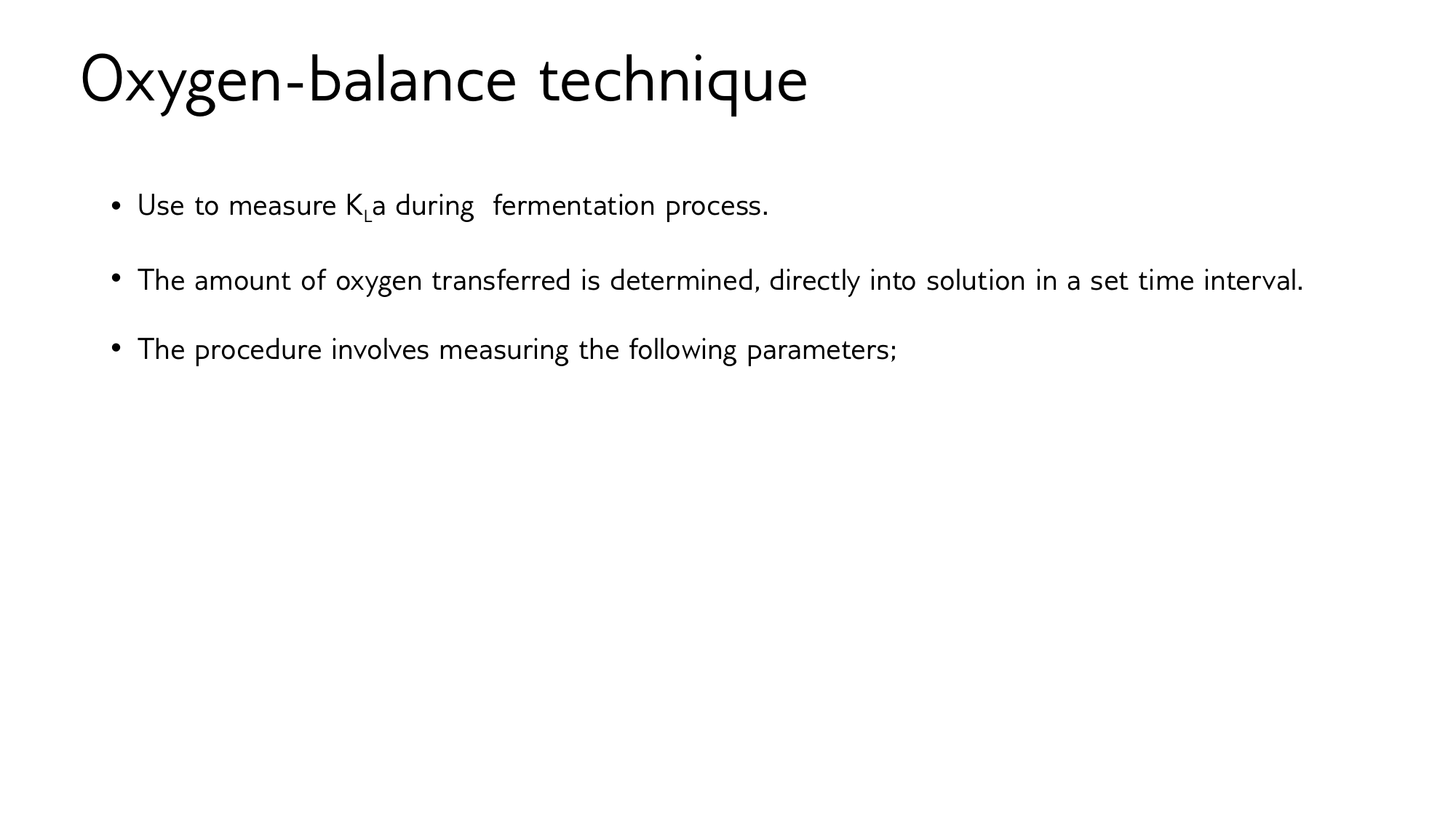

# Oxygen-balance technique
Use to measure KLa during  fermentation process.
The amount of oxygen transferred is determined, directly into solution in a set time interval.
The procedure involves measuring the following parameters;